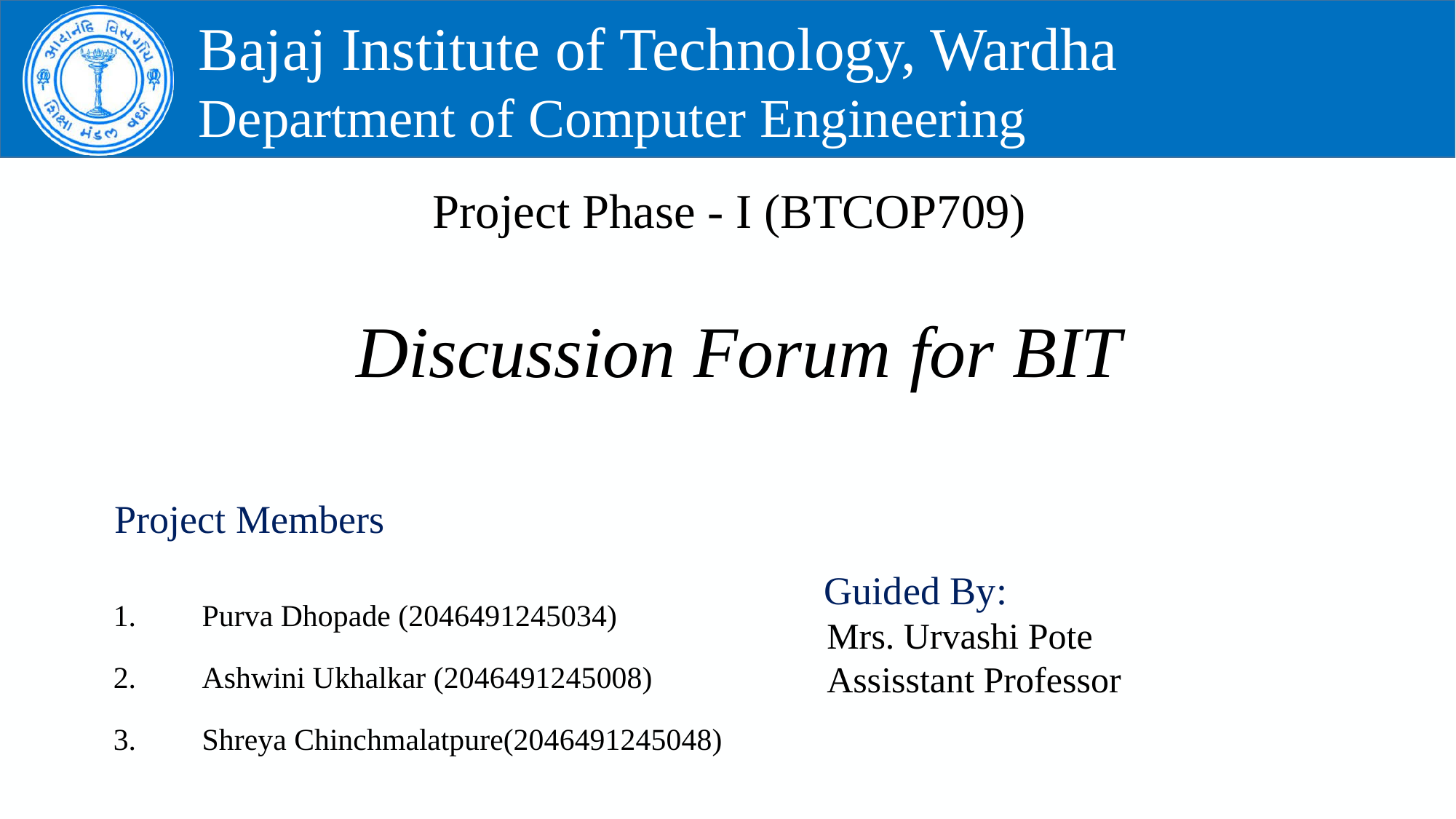

# Discussion Forum for BIT
Purva Dhopade (2046491245034)
Ashwini Ukhalkar (2046491245008)
Shreya Chinchmalatpure(2046491245048)
Mrs. Urvashi Pote
Assisstant Professor